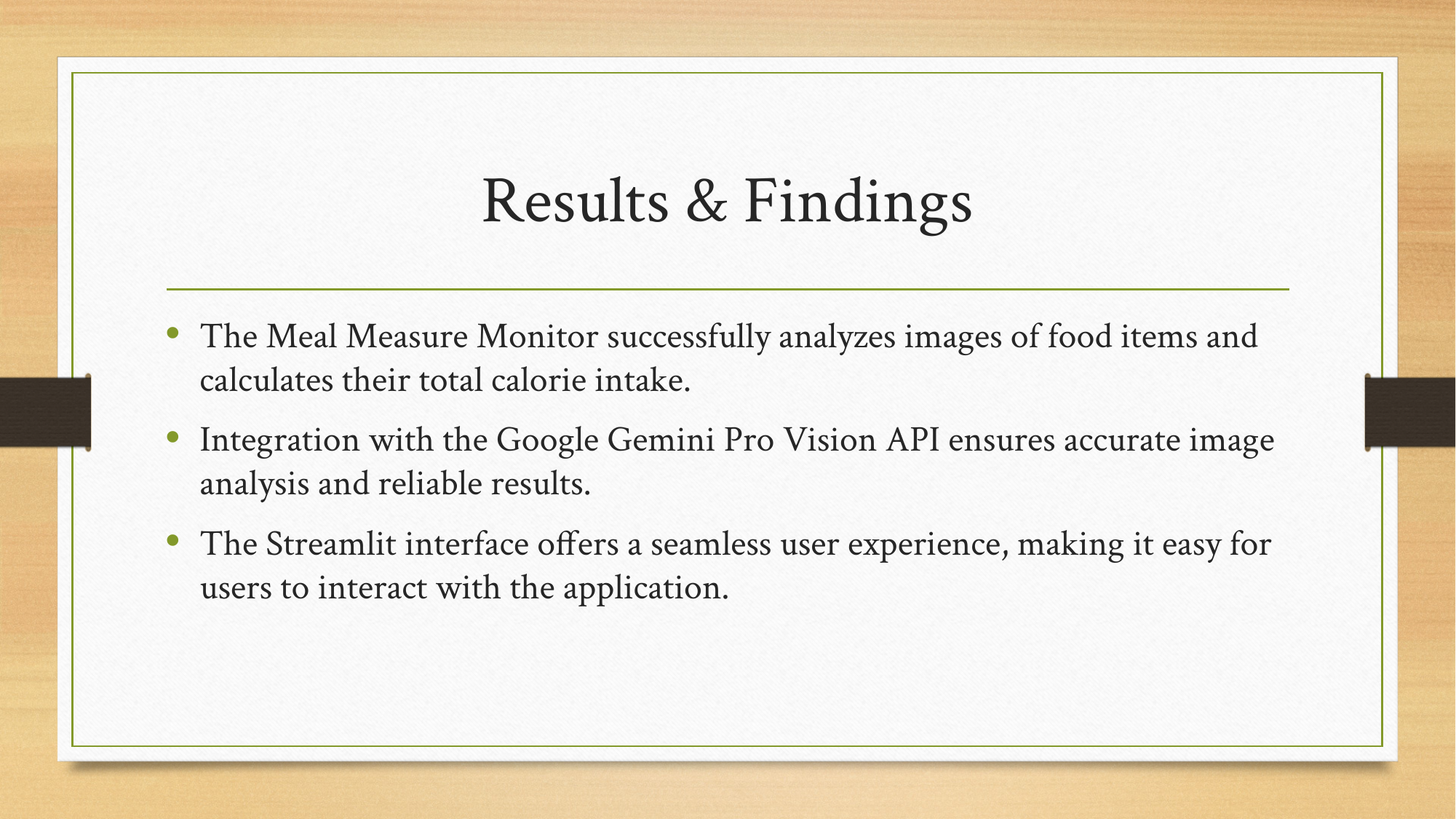

# Results & Findings
The Meal Measure Monitor successfully analyzes images of food items and calculates their total calorie intake.
Integration with the Google Gemini Pro Vision API ensures accurate image analysis and reliable results.
The Streamlit interface offers a seamless user experience, making it easy for users to interact with the application.